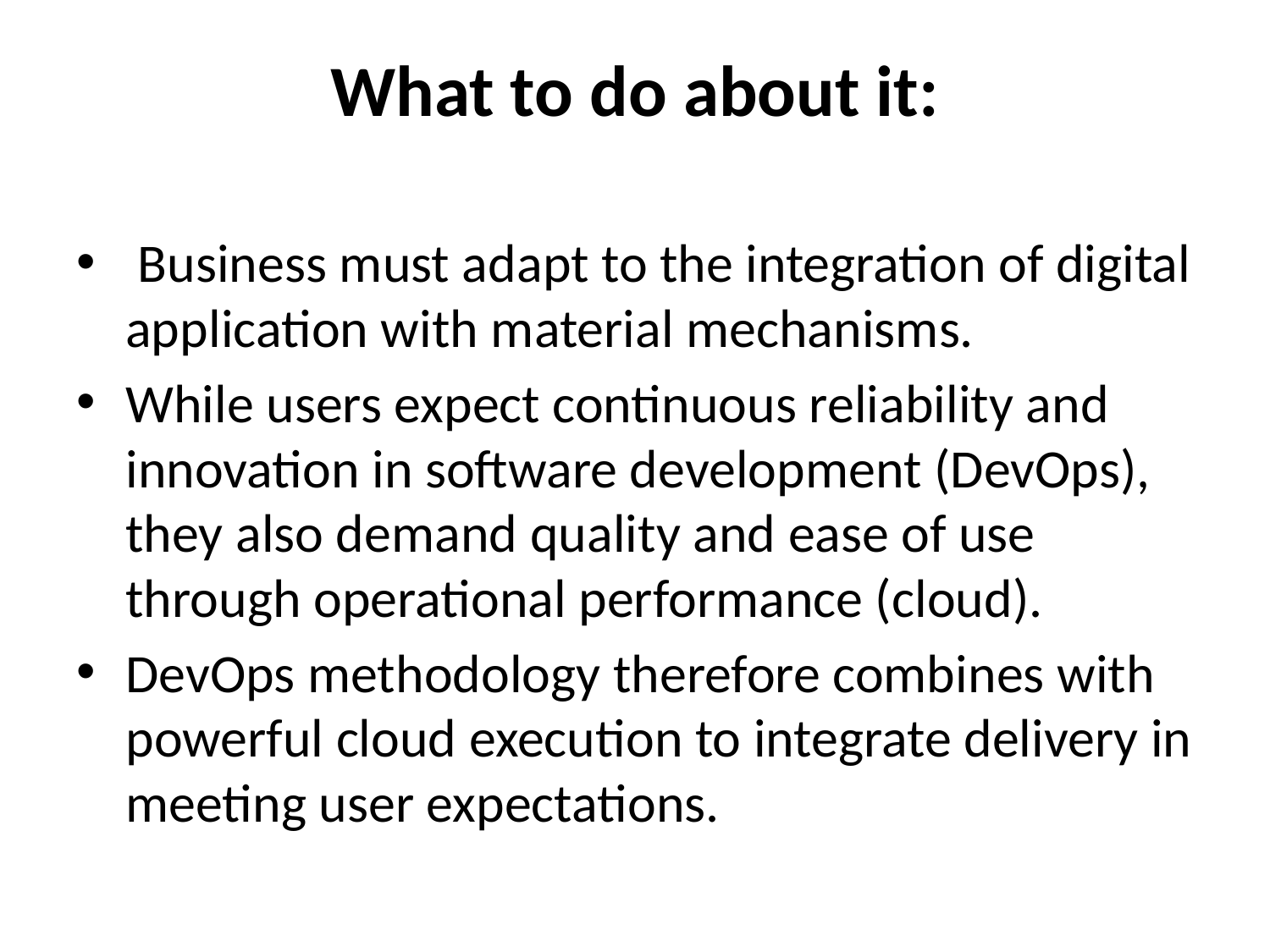

# What to do about it:
 Business must adapt to the integration of digital application with material mechanisms.
While users expect continuous reliability and innovation in software development (DevOps), they also demand quality and ease of use through operational performance (cloud).
DevOps methodology therefore combines with powerful cloud execution to integrate delivery in meeting user expectations.